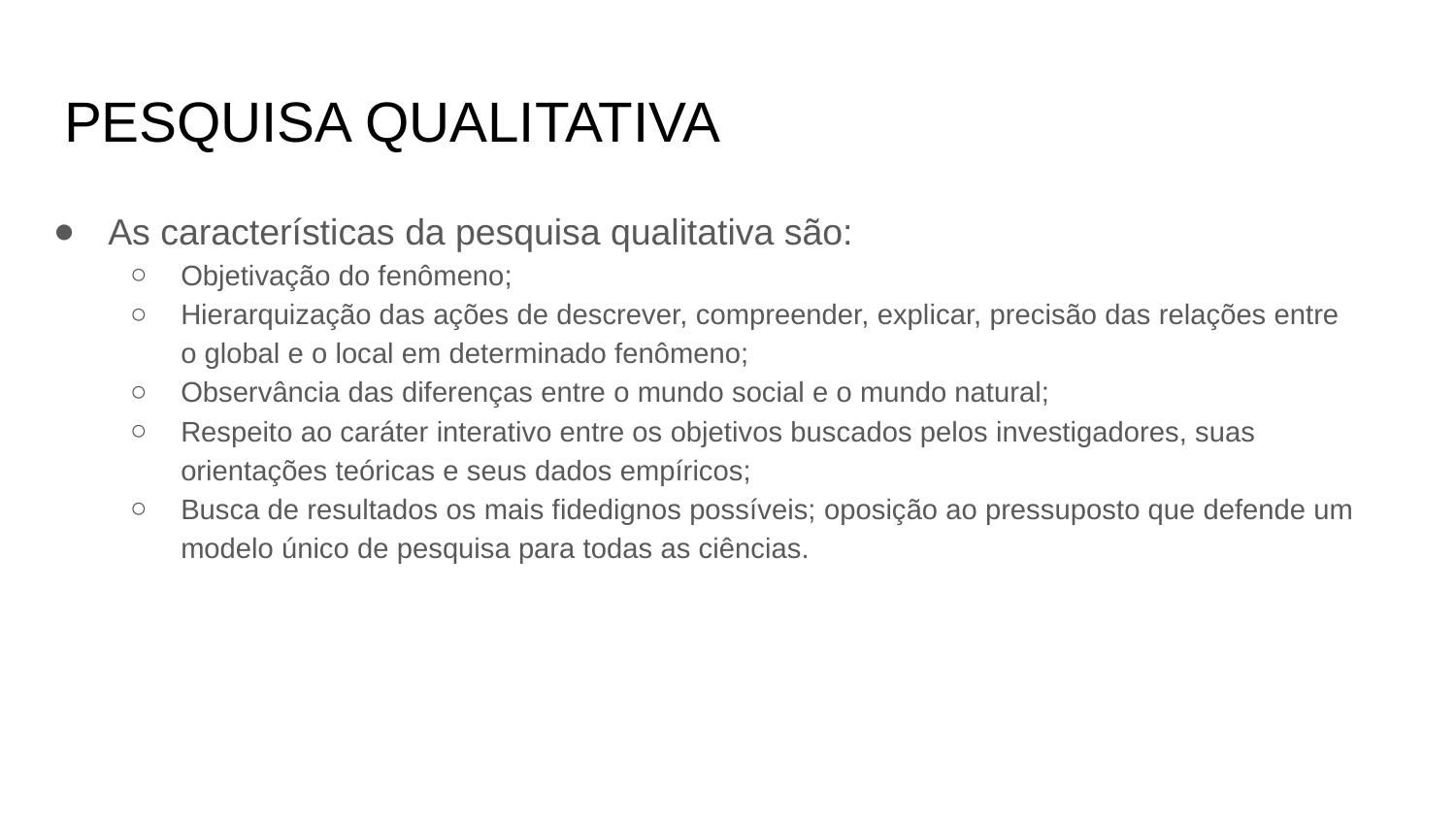

# PESQUISA QUALITATIVA
As características da pesquisa qualitativa são:
Objetivação do fenômeno;
Hierarquização das ações de descrever, compreender, explicar, precisão das relações entre o global e o local em determinado fenômeno;
Observância das diferenças entre o mundo social e o mundo natural;
Respeito ao caráter interativo entre os objetivos buscados pelos investigadores, suas orientações teóricas e seus dados empíricos;
Busca de resultados os mais fidedignos possíveis; oposição ao pressuposto que defende um modelo único de pesquisa para todas as ciências.